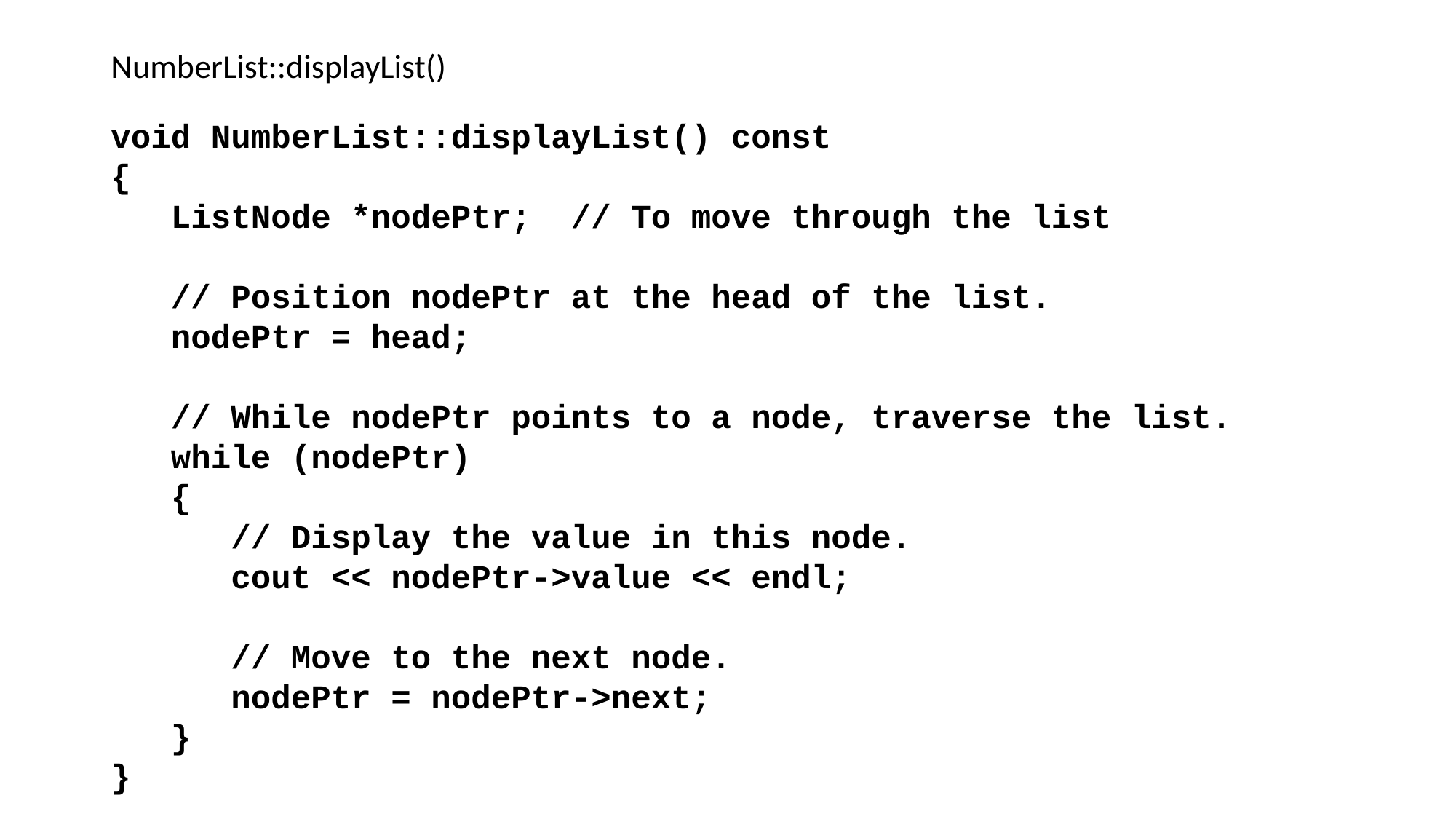

# NumberList::displayList()
void NumberList::displayList() const
{
   ListNode *nodePtr;  // To move through the list

   // Position nodePtr at the head of the list.
   nodePtr = head;

   // While nodePtr points to a node, traverse the list.
   while (nodePtr)
   {
      // Display the value in this node.
      cout << nodePtr->value << endl;

      // Move to the next node.
      nodePtr = nodePtr->next;
   }
}